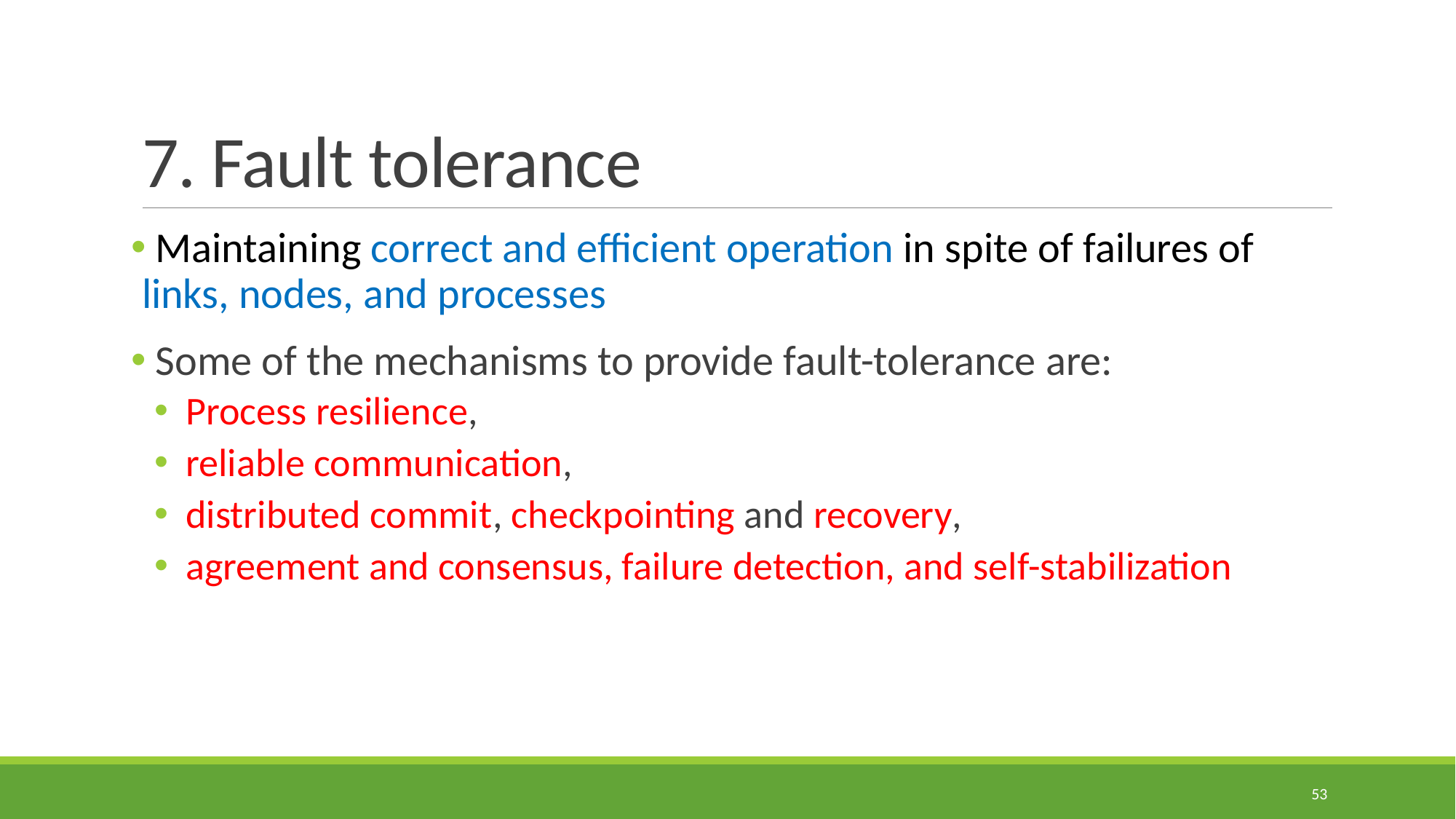

# 7. Fault tolerance
 Maintaining correct and efficient operation in spite of failures of links, nodes, and processes
 Some of the mechanisms to provide fault-tolerance are:
 Process resilience,
 reliable communication,
 distributed commit, checkpointing and recovery,
 agreement and consensus, failure detection, and self-stabilization
53